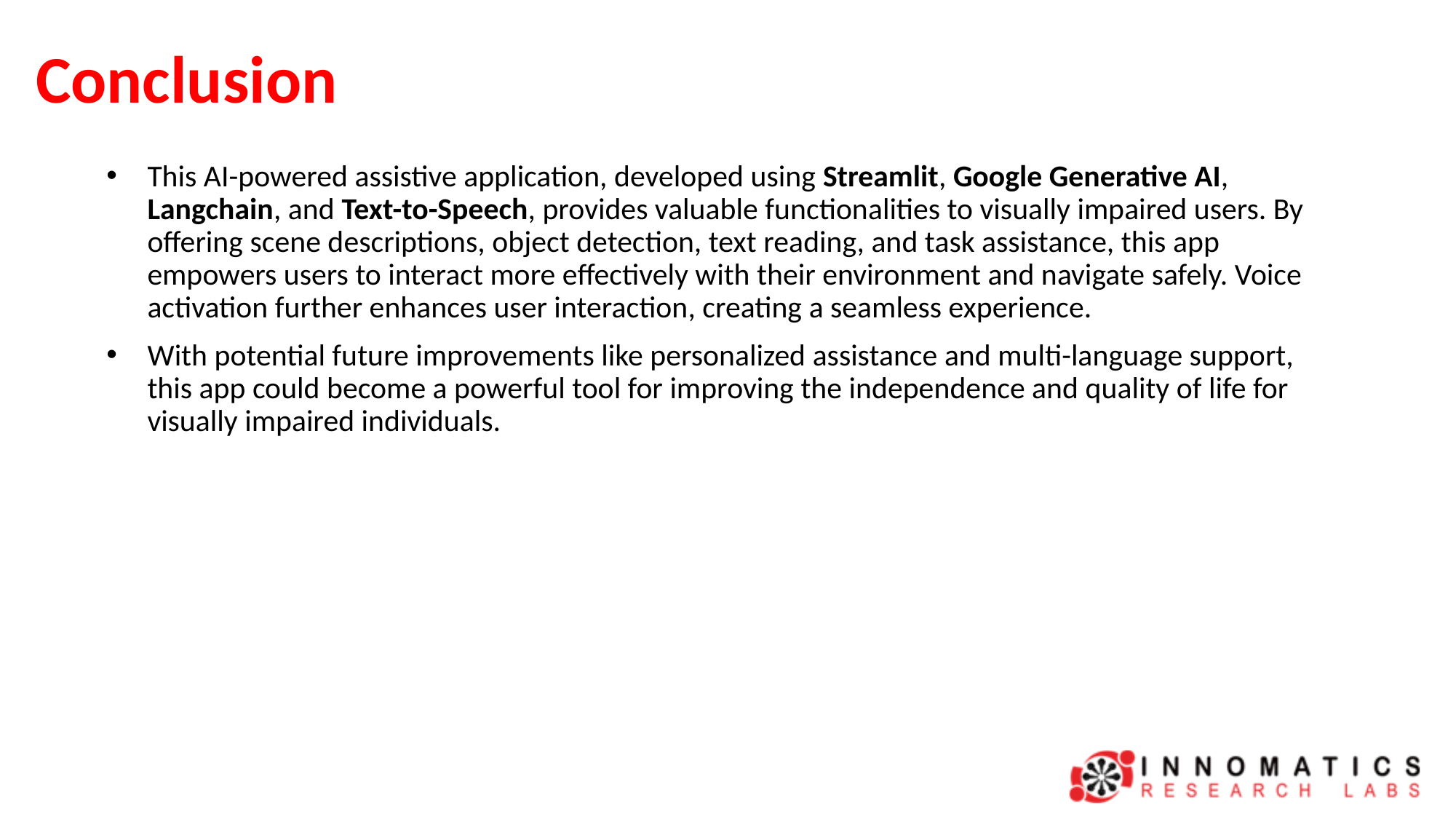

# Conclusion
This AI-powered assistive application, developed using Streamlit, Google Generative AI, Langchain, and Text-to-Speech, provides valuable functionalities to visually impaired users. By offering scene descriptions, object detection, text reading, and task assistance, this app empowers users to interact more effectively with their environment and navigate safely. Voice activation further enhances user interaction, creating a seamless experience.
With potential future improvements like personalized assistance and multi-language support, this app could become a powerful tool for improving the independence and quality of life for visually impaired individuals.